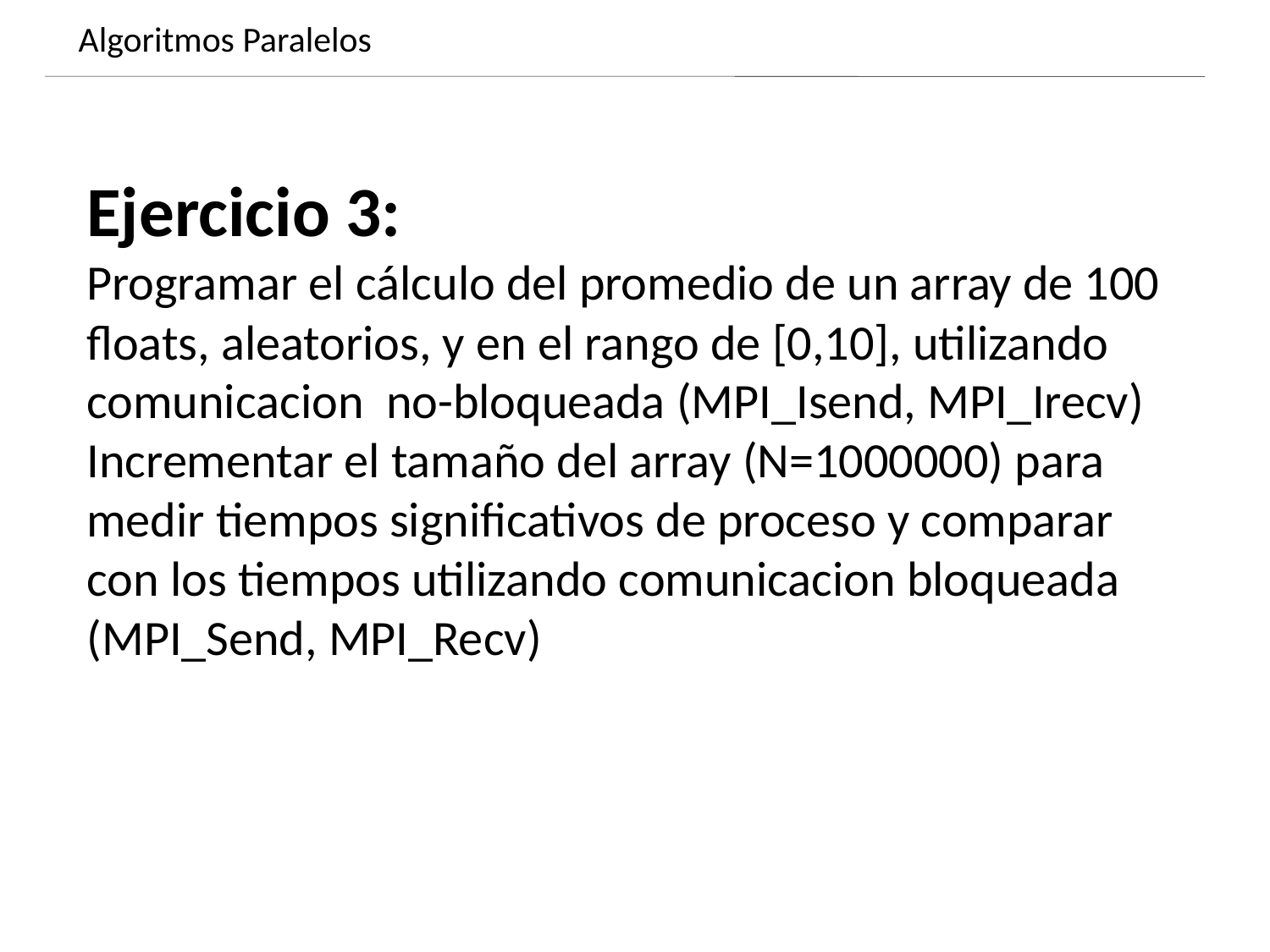

Algoritmos Paralelos
Dynamics of growing SMBHs in galaxy cores

Ejercicio 3:
Programar el cálculo del promedio de un array de 100 floats, aleatorios, y en el rango de [0,10], utilizando comunicacion  no-bloqueada (MPI_Isend, MPI_Irecv)
Incrementar el tamaño del array (N=1000000) para medir tiempos significativos de proceso y comparar con los tiempos utilizando comunicacion bloqueada (MPI_Send, MPI_Recv)